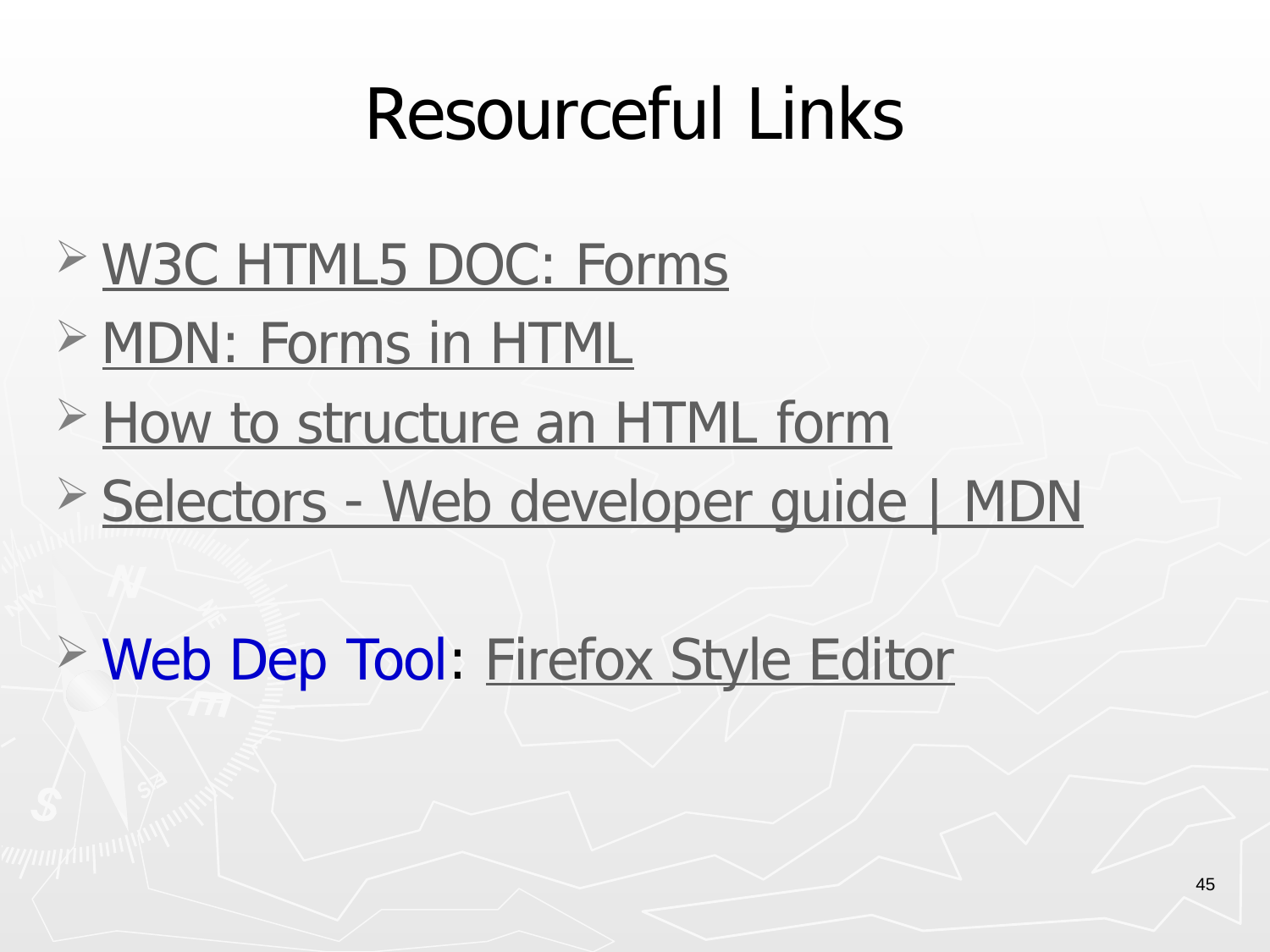

# Resourceful Links
W3C HTML5 DOC: Forms
MDN: Forms in HTML
How to structure an HTML form
Selectors - Web developer guide | MDN

Web Dep Tool: Firefox Style Editor

45